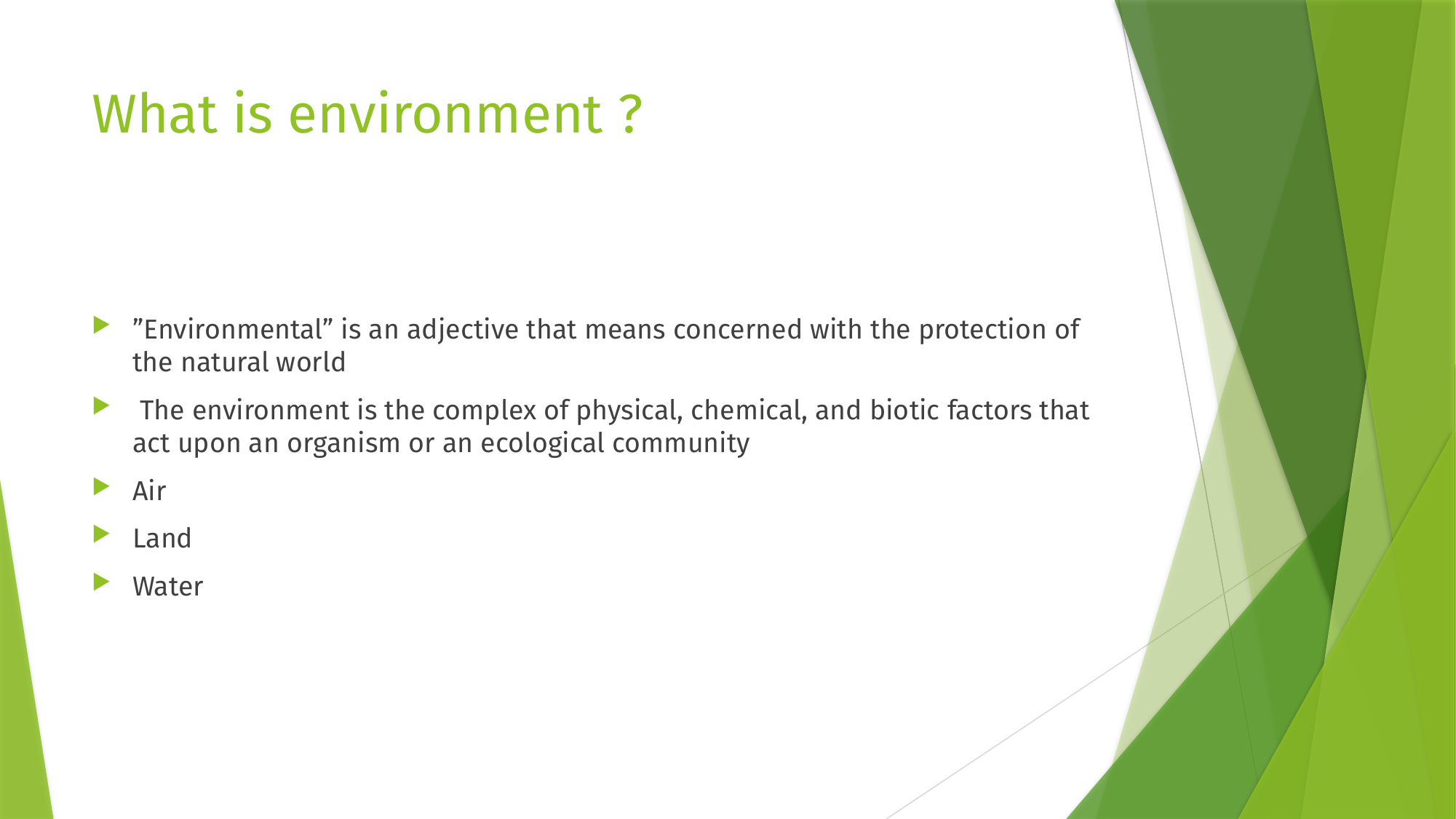

# What is environment ?

”Environmental” is an adjective that means concerned with the protection of the natural world
 The environment is the complex of physical, chemical, and biotic factors that act upon an organism or an ecological community
Air
Land
Water